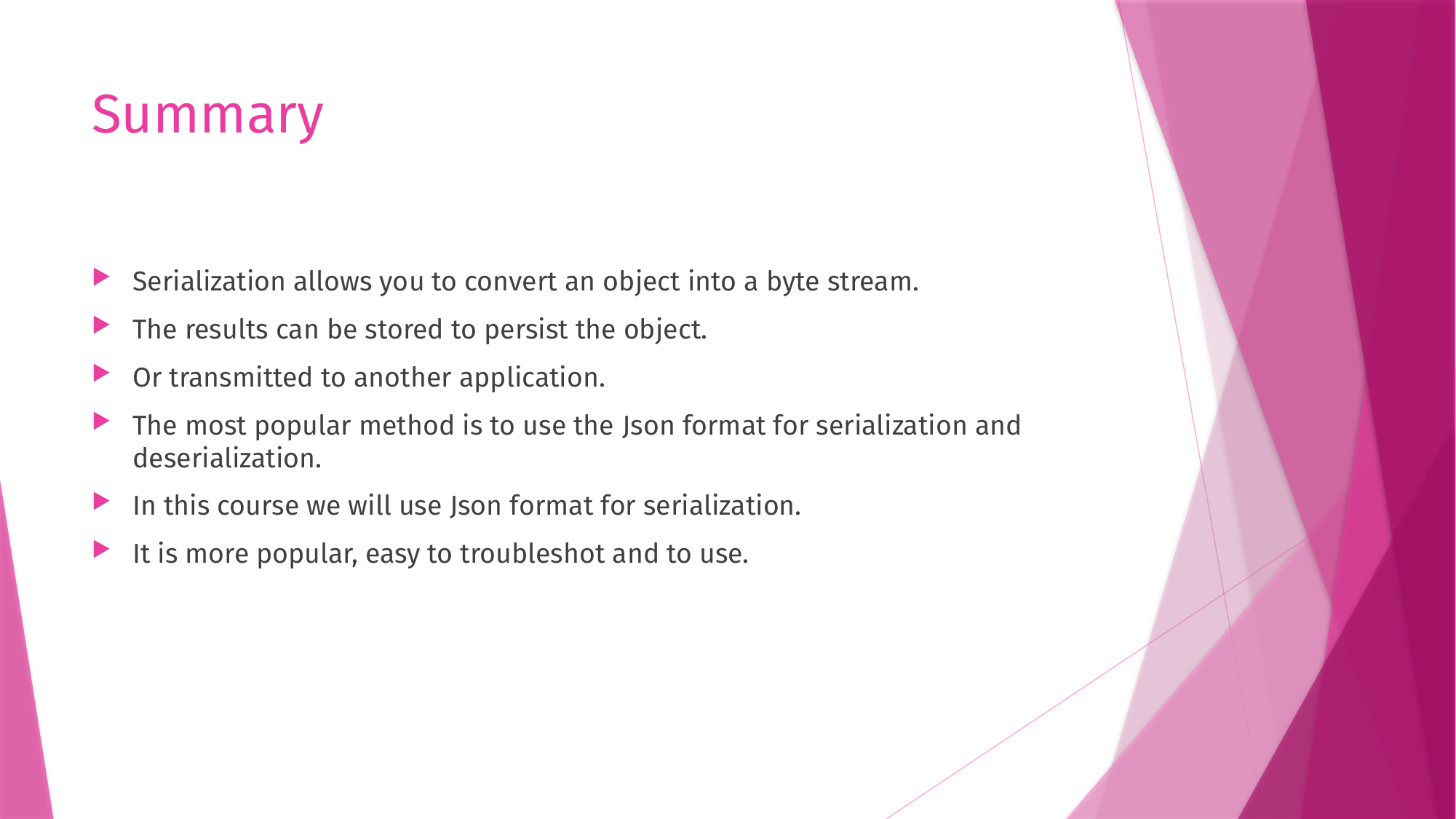

# Summary
Serialization allows you to convert an object into a byte stream.
The results can be stored to persist the object.
Or transmitted to another application.
The most popular method is to use the Json format for serialization and deserialization.
In this course we will use Json format for serialization.
It is more popular, easy to troubleshot and to use.